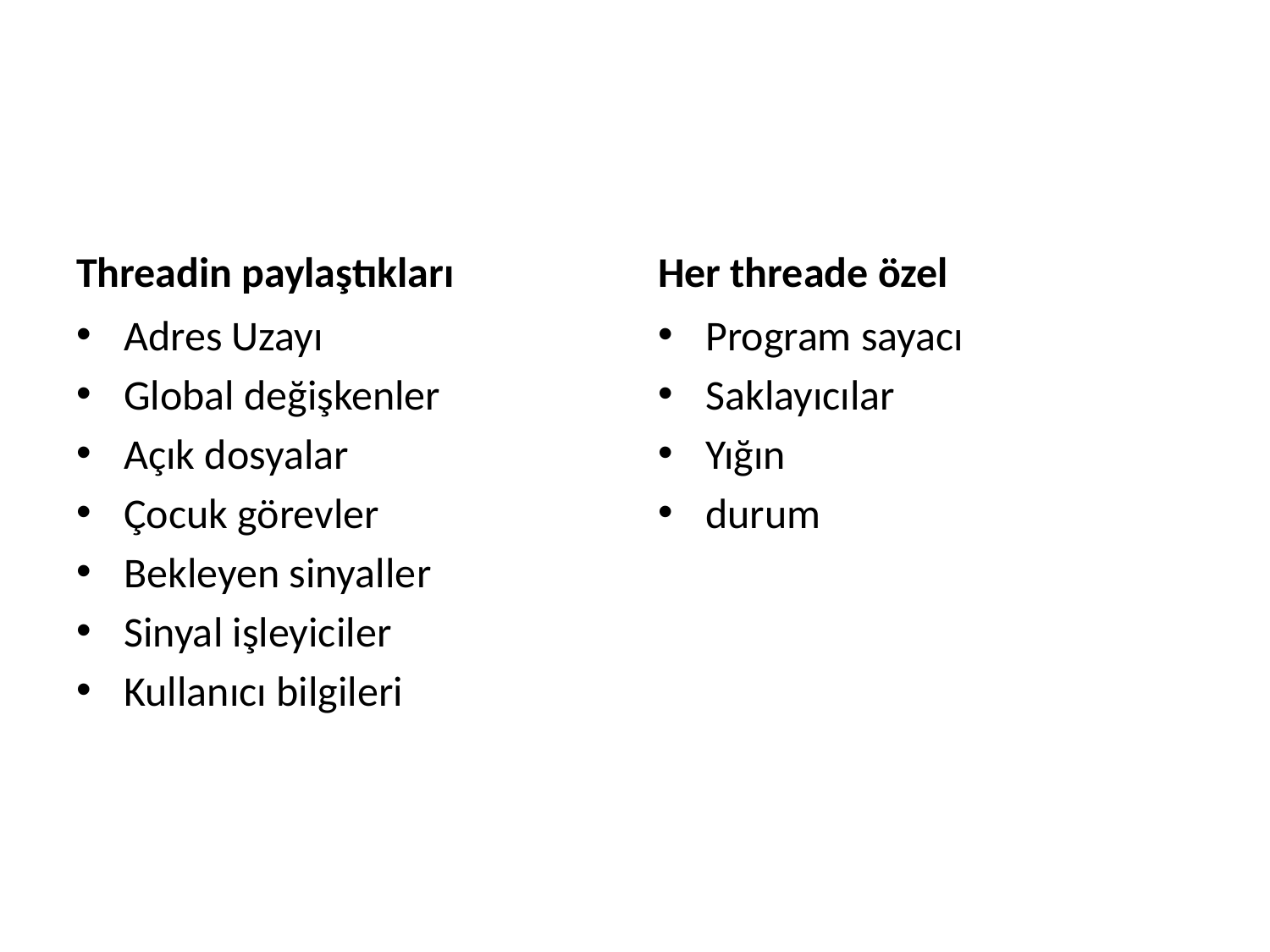

Threadin paylaştıkları
Her threade özel
Adres Uzayı
Global değişkenler
Açık dosyalar
Çocuk görevler
Bekleyen sinyaller
Sinyal işleyiciler
Kullanıcı bilgileri
Program sayacı
Saklayıcılar
Yığın
durum